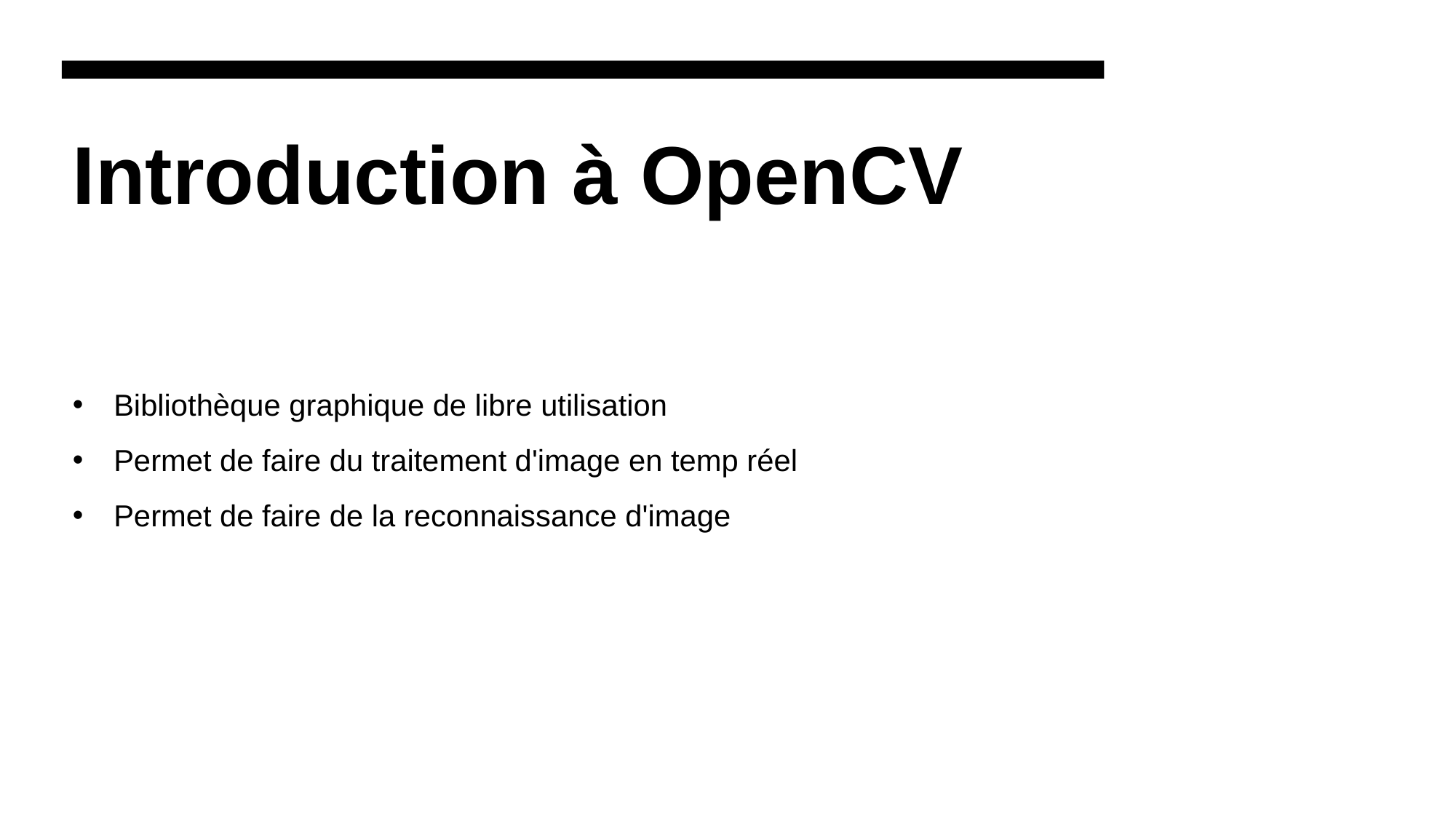

# Introduction à OpenCV
Bibliothèque graphique de libre utilisation
Permet de faire du traitement d'image en temp réel
Permet de faire de la reconnaissance d'image